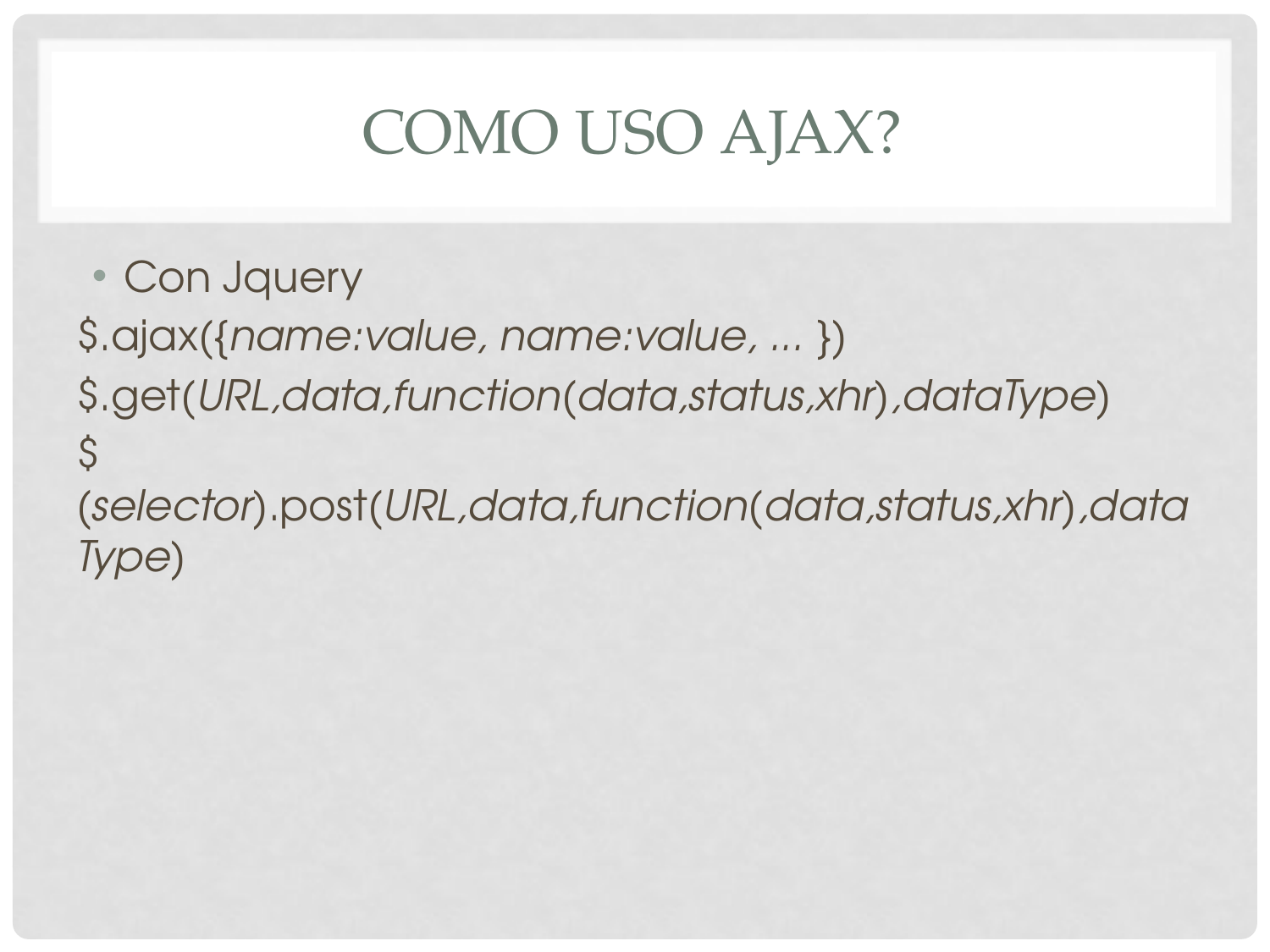

# Como uso AJAX?
Con Jquery
$.ajax({name:value, name:value, ... })
$.get(URL,data,function(data,status,xhr),dataType)
$(selector).post(URL,data,function(data,status,xhr),dataType)